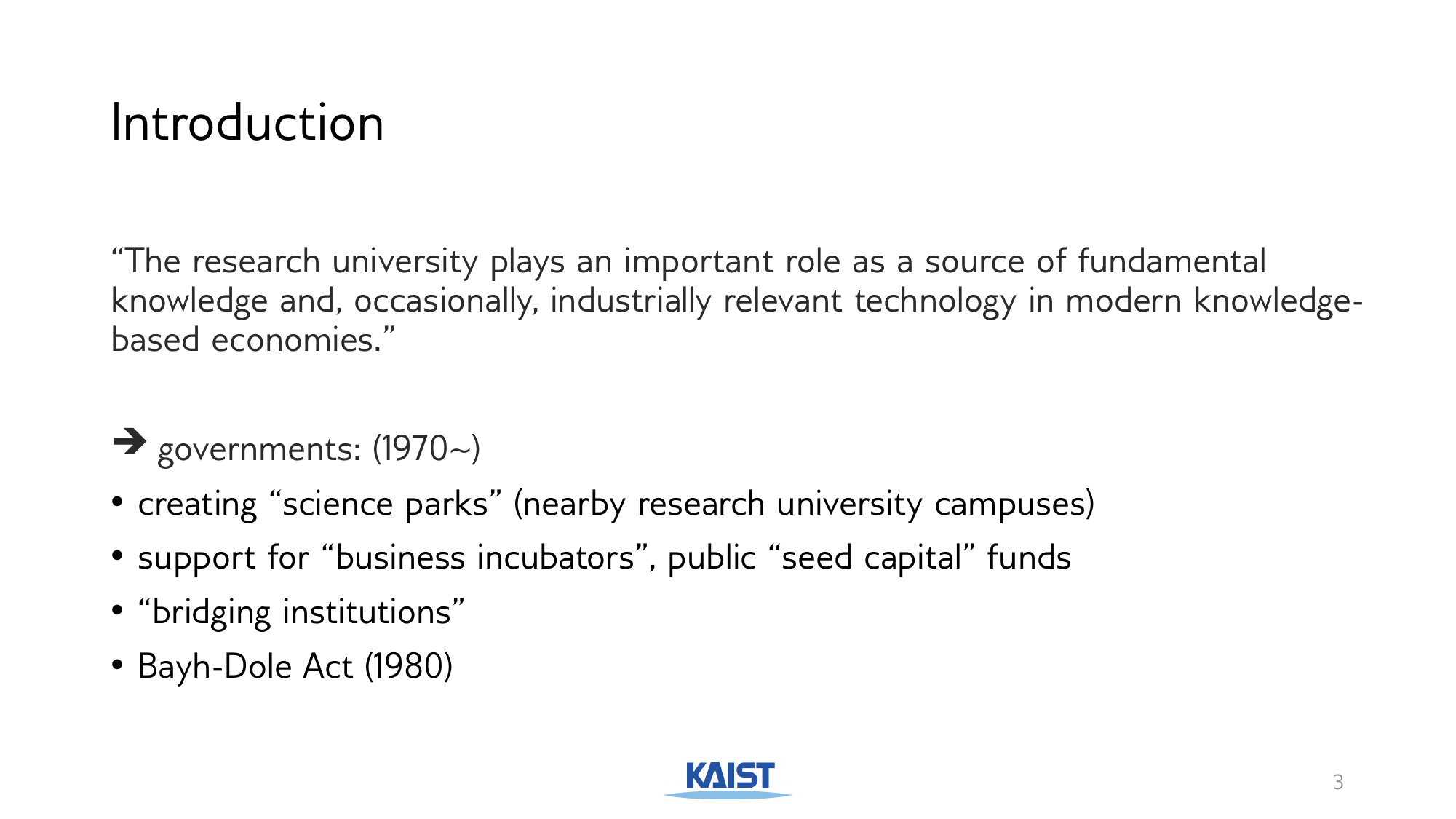

# Introduction
“The research university plays an important role as a source of fundamental knowledge and, occasionally, industrially relevant technology in modern knowledge-based economies.”

 governments: (1970~)
creating “science parks” (nearby research university campuses)
support for “business incubators”, public “seed capital” funds
“bridging institutions”
Bayh-Dole Act (1980)
3